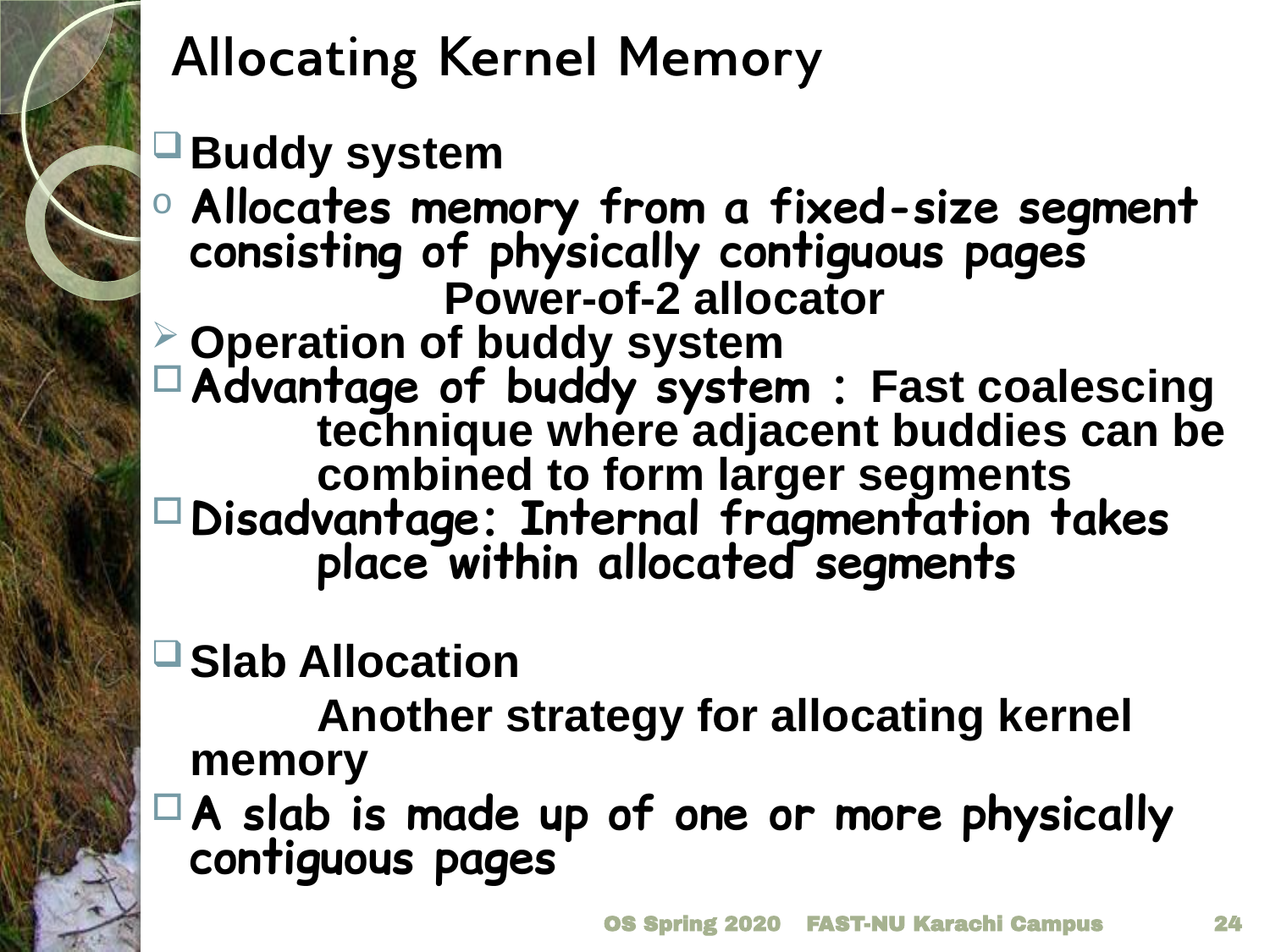

# Allocating Kernel Memory
Buddy system
Allocates memory from a fixed-size segment consisting of physically contiguous pages
			Power-of-2 allocator
Operation of buddy system
Advantage of buddy system : Fast coalescing 	technique where adjacent buddies can be 	combined to form larger segments
Disadvantage: Internal fragmentation takes 		place within allocated segments

Slab Allocation
		Another strategy for allocating kernel 	memory
A slab is made up of one or more physically contiguous pages
OS Spring 2020
FAST-NU Karachi Campus
24